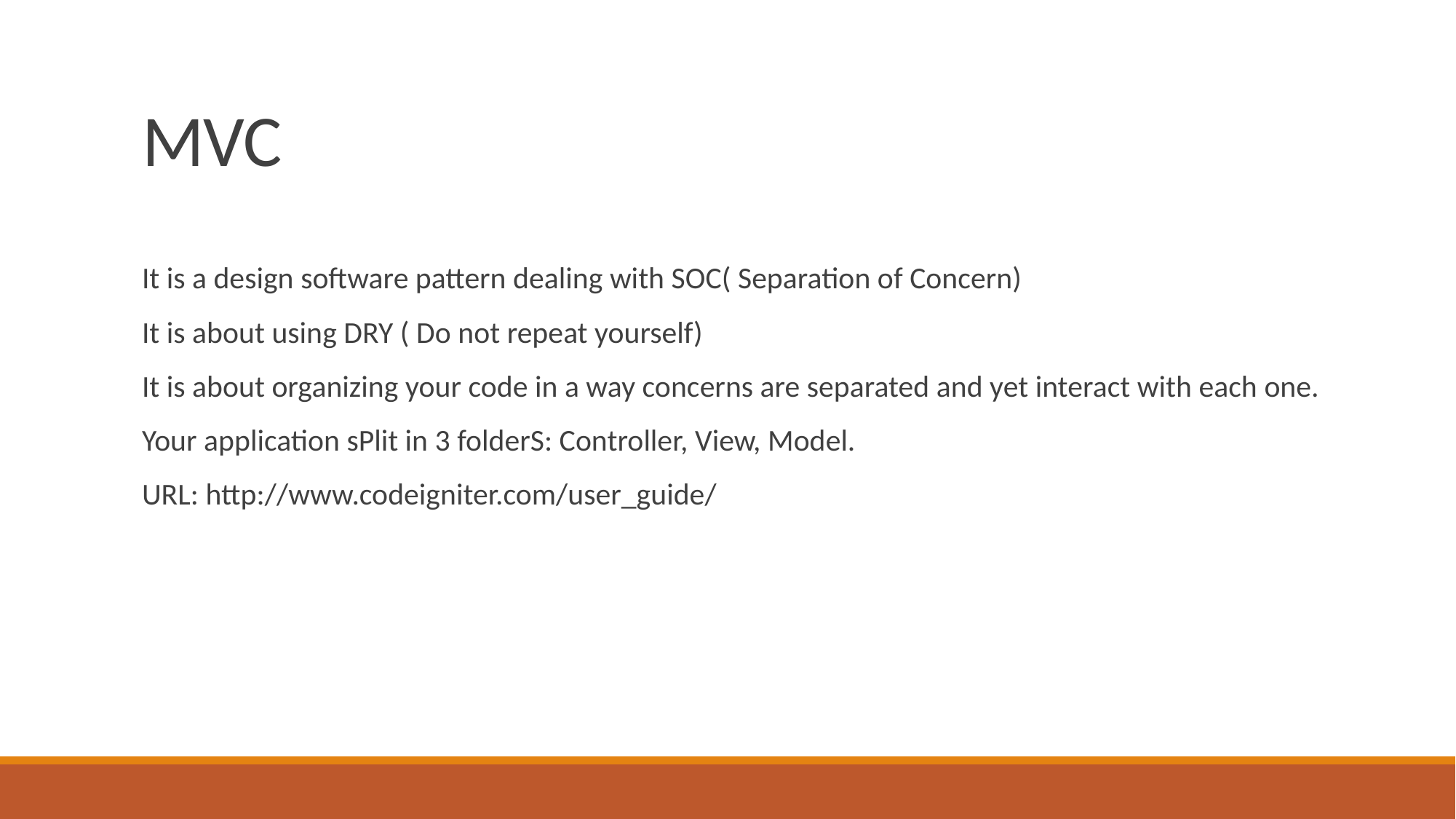

# MVC
It is a design software pattern dealing with SOC( Separation of Concern)
It is about using DRY ( Do not repeat yourself)
It is about organizing your code in a way concerns are separated and yet interact with each one.
Your application sPlit in 3 folderS: Controller, View, Model.
URL: http://www.codeigniter.com/user_guide/